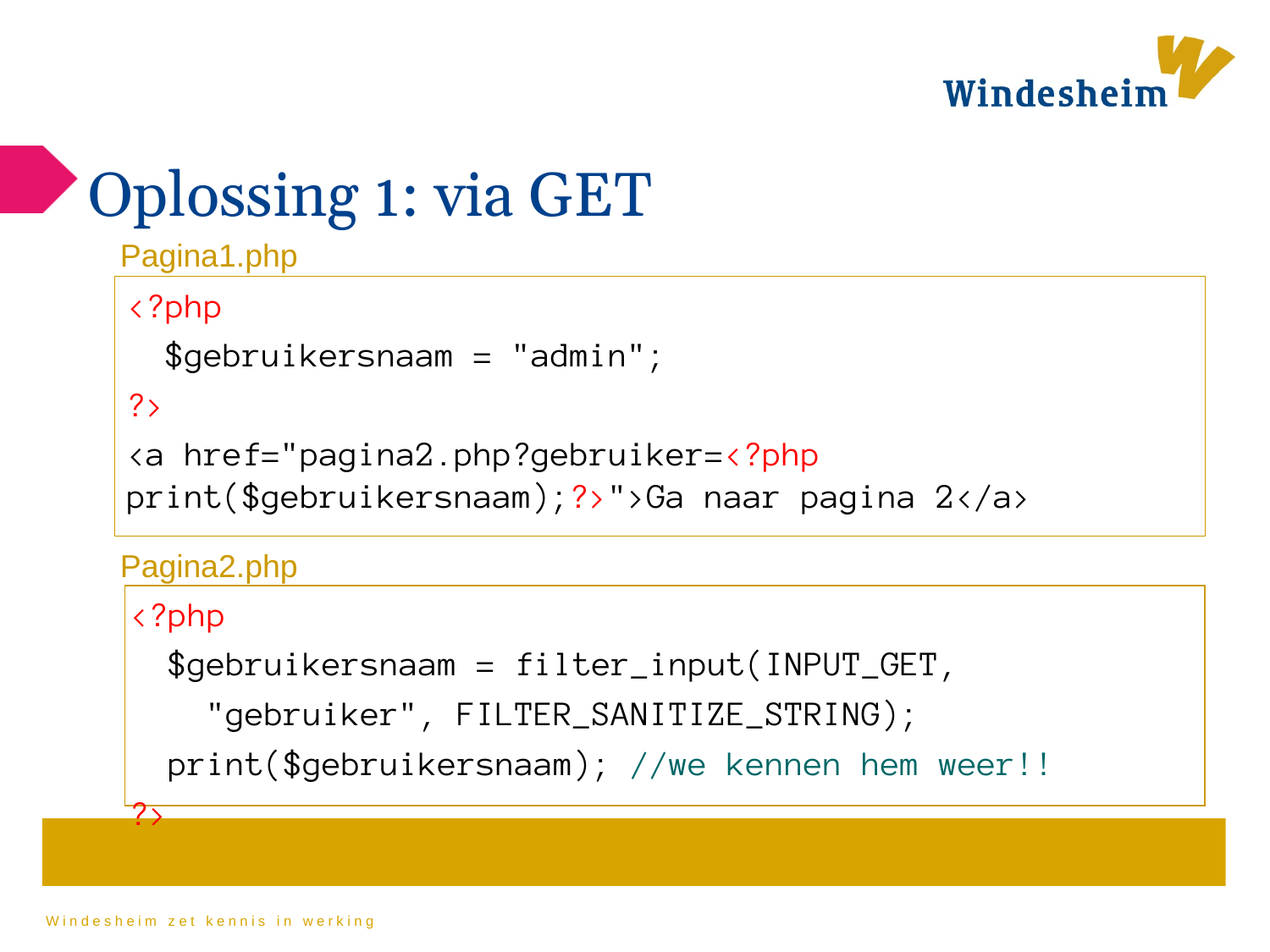

# Oplossing 1: via GET
Pagina1.php
<?php
  $gebruikersnaam = "admin";
?>
<a href="pagina2.php?gebruiker=<?php print($gebruikersnaam);?>">Ga naar pagina 2</a>
Pagina2.php
<?php
  $gebruikersnaam = filter_input(INPUT_GET,
    "gebruiker", FILTER_SANITIZE_STRING);
  print($gebruikersnaam); //we kennen hem weer!!
?>